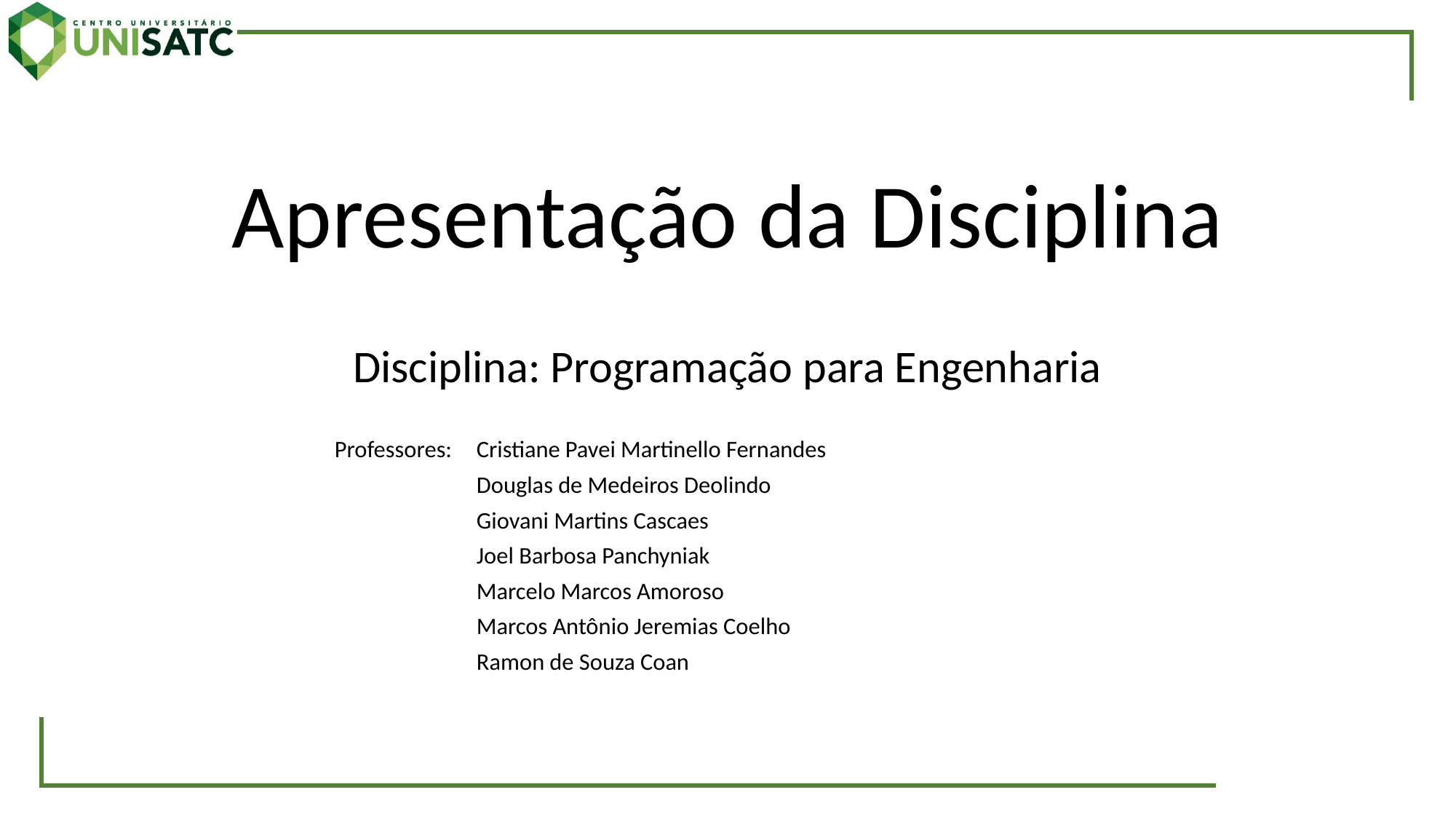

# Apresentação da Disciplina
Disciplina: Programação para Engenharia

		Professores:	Cristiane Pavei Martinello Fernandes
				Douglas de Medeiros Deolindo
				Giovani Martins Cascaes
				Joel Barbosa Panchyniak
				Marcelo Marcos Amoroso
				Marcos Antônio Jeremias Coelho
				Ramon de Souza Coan